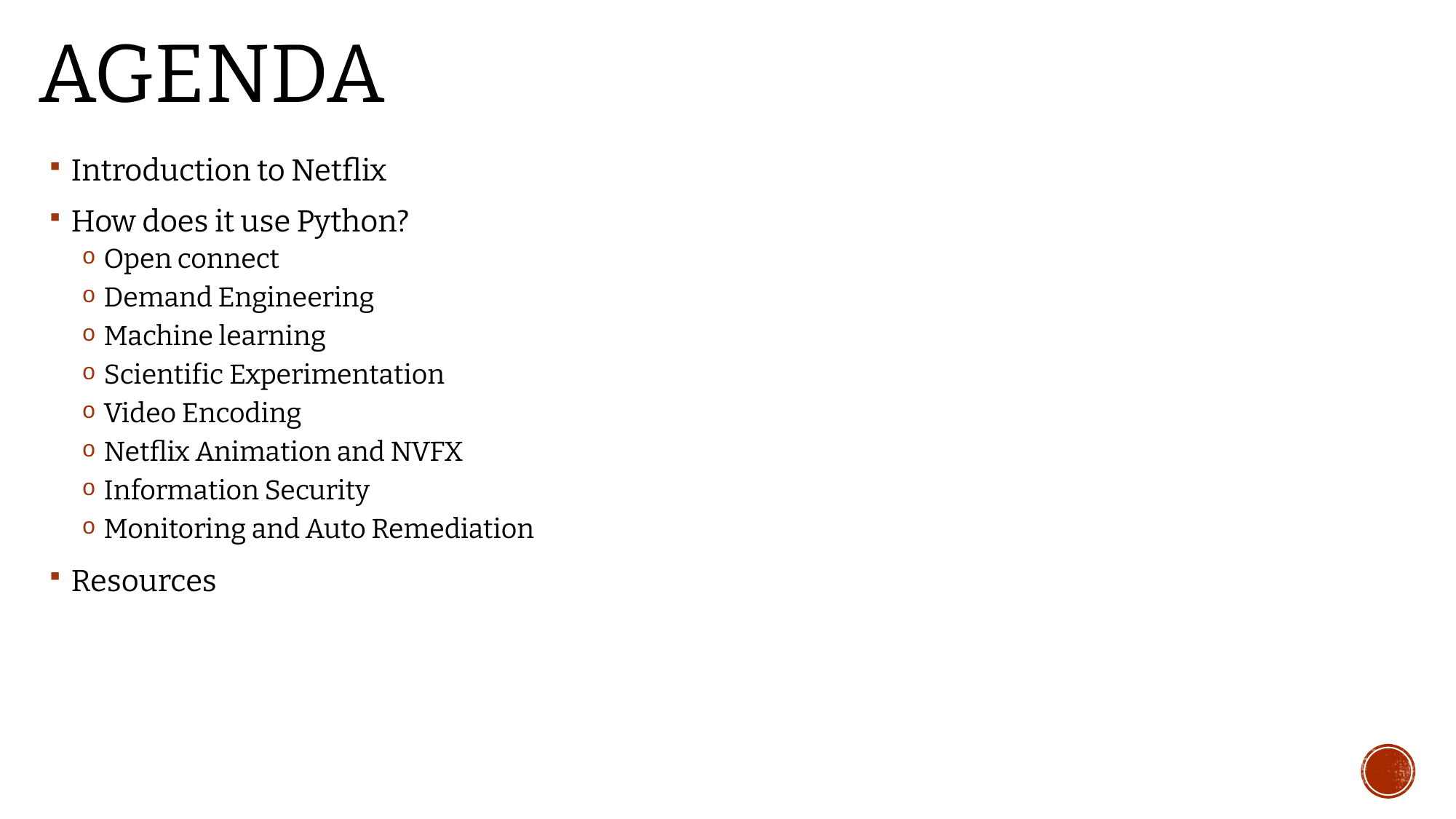

# agenda
Introduction to Netflix
How does it use Python?
Open connect
Demand Engineering
Machine learning
Scientific Experimentation
Video Encoding
Netflix Animation and NVFX
Information Security
Monitoring and Auto Remediation
Resources